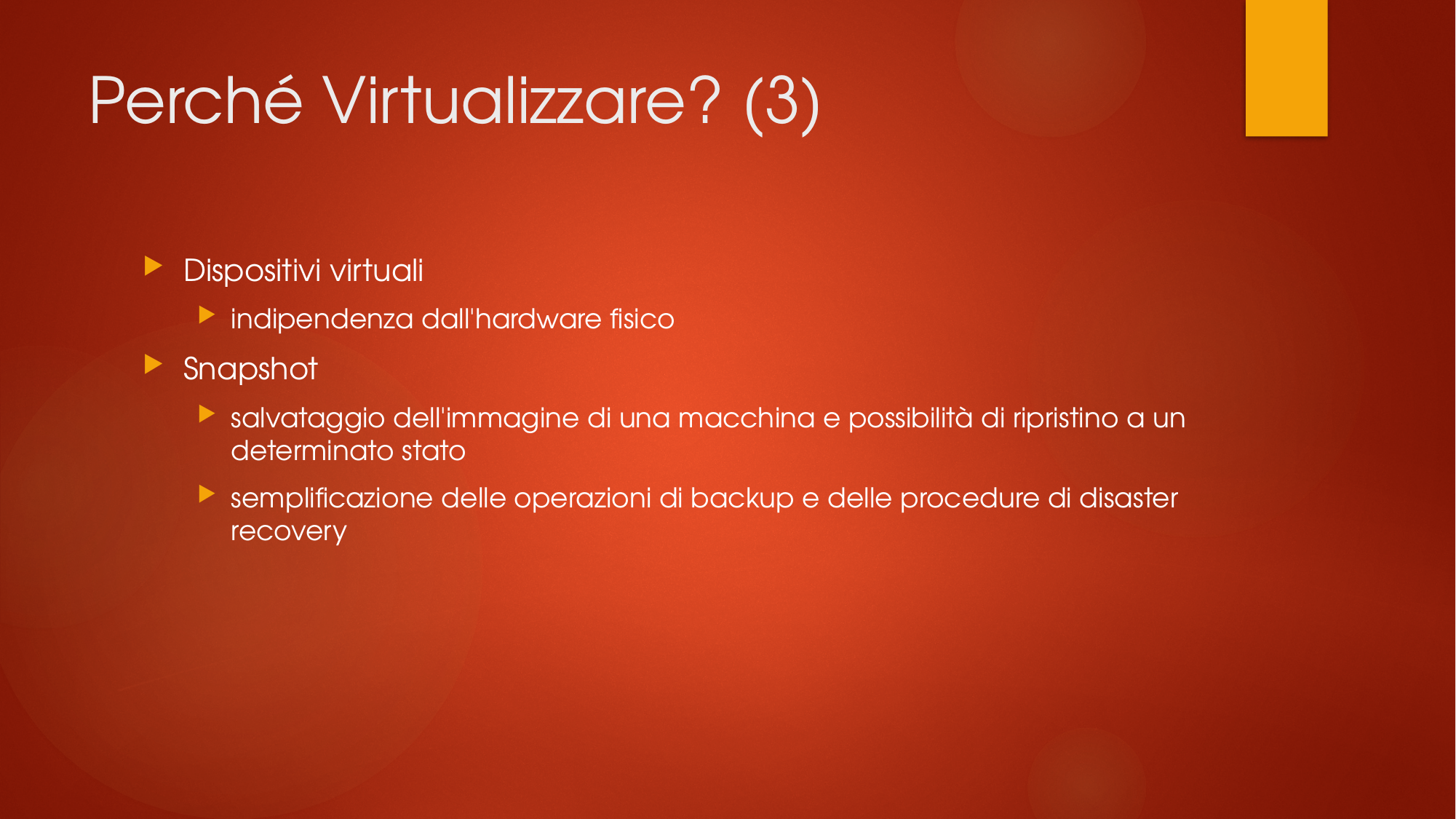

# Perché Virtualizzare? (3)
Dispositivi virtuali
indipendenza dall'hardware fisico
Snapshot
salvataggio dell'immagine di una macchina e possibilità di ripristino a un determinato stato
semplificazione delle operazioni di backup e delle procedure di disaster recovery